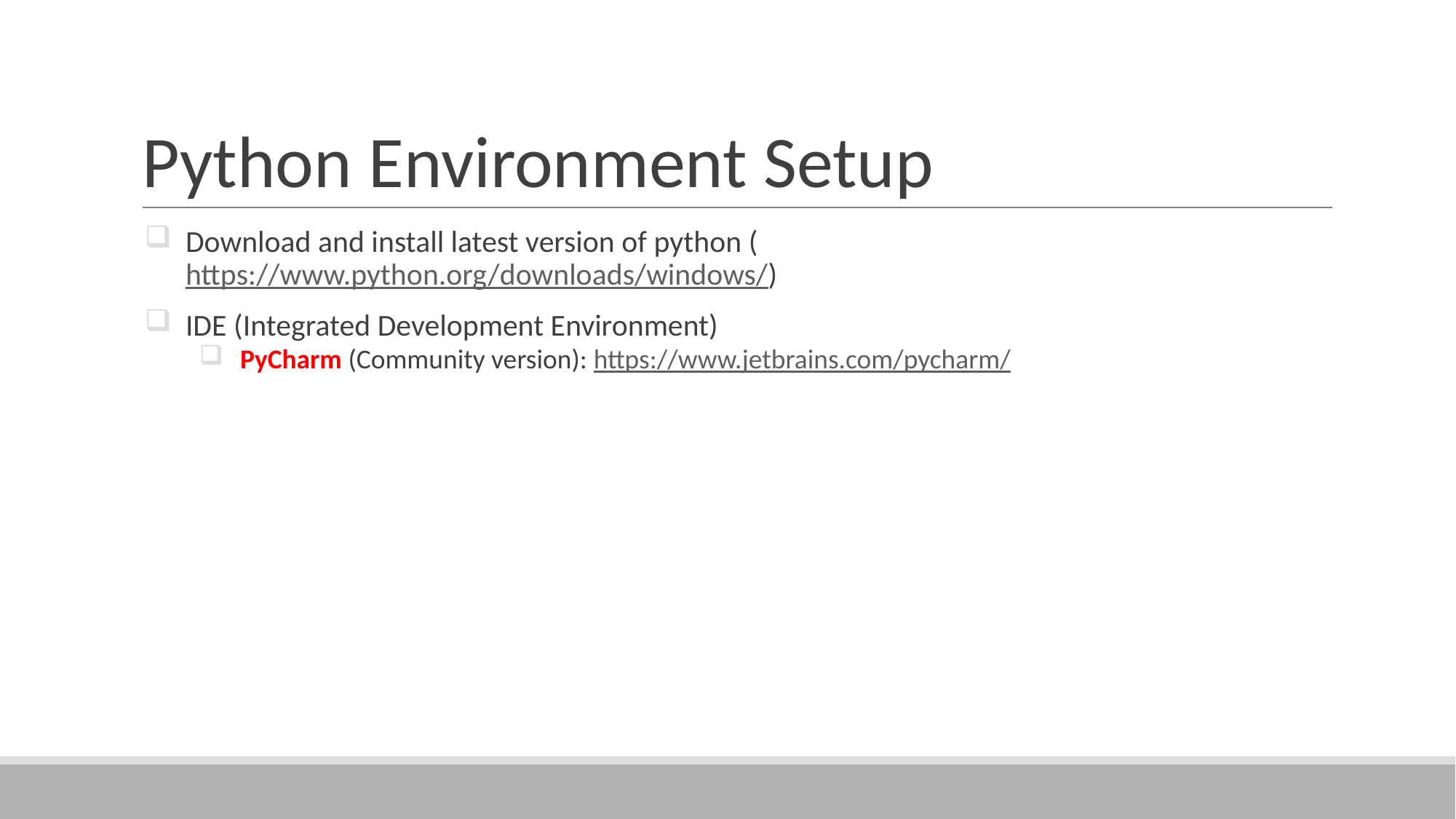

# Python Environment Setup
Download and install latest version of python (https://www.python.org/downloads/windows/)
IDE (Integrated Development Environment)
PyCharm (Community version): https://www.jetbrains.com/pycharm/